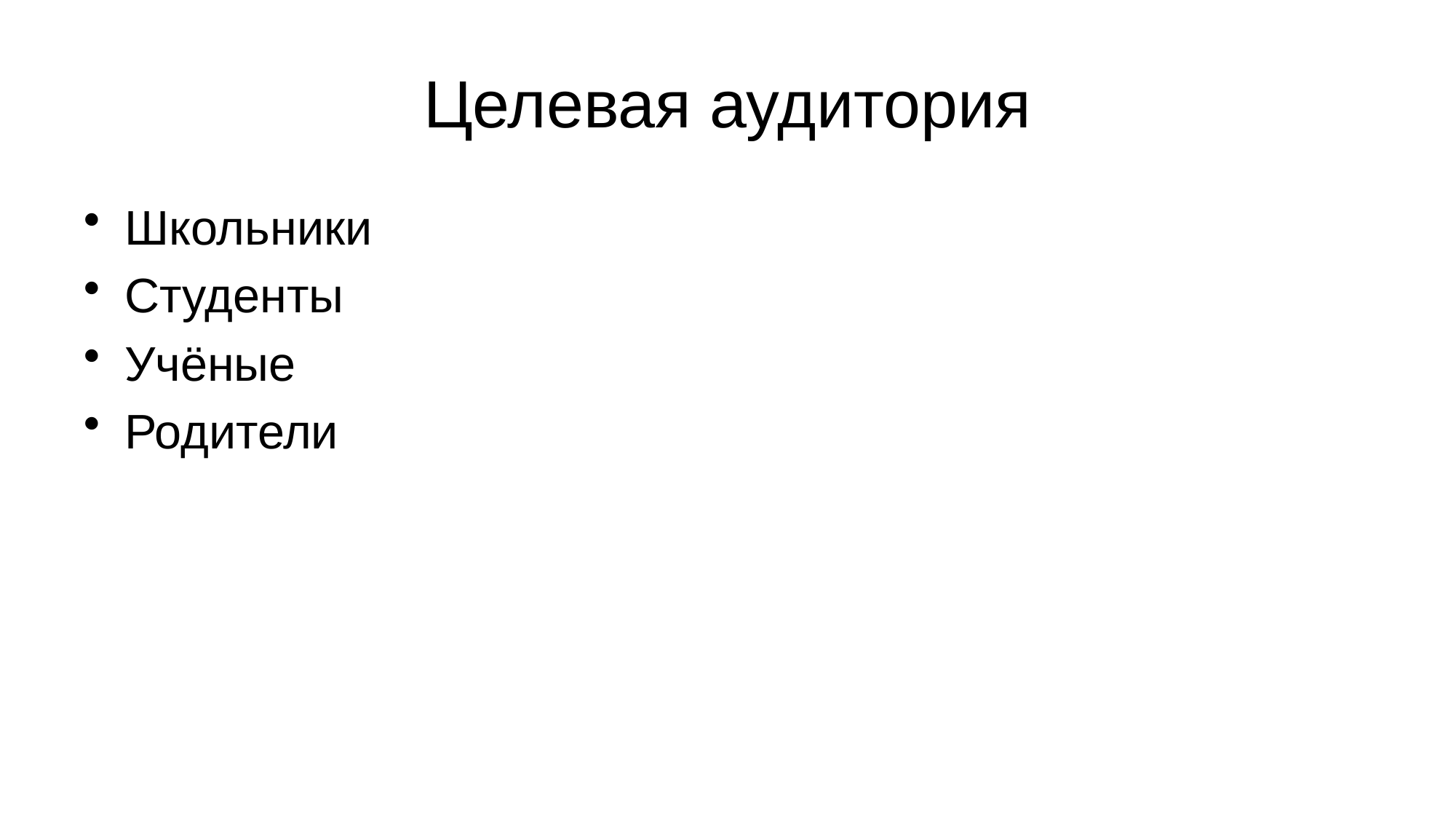

# Целевая аудитория
Школьники
Студенты
Учёные
Родители